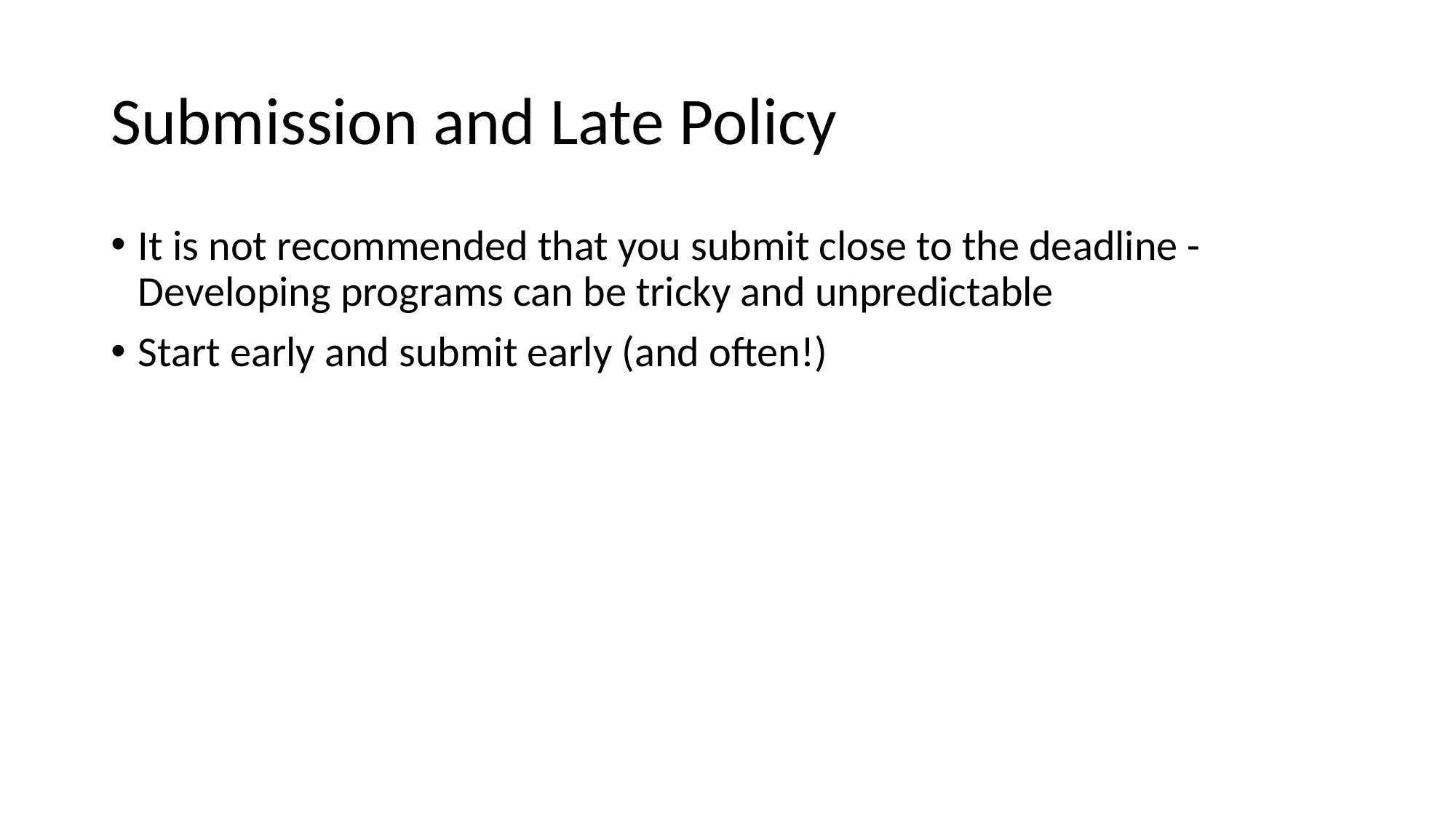

# Submission and Late Policy
It is not recommended that you submit close to the deadline - Developing programs can be tricky and unpredictable
Start early and submit early (and often!)